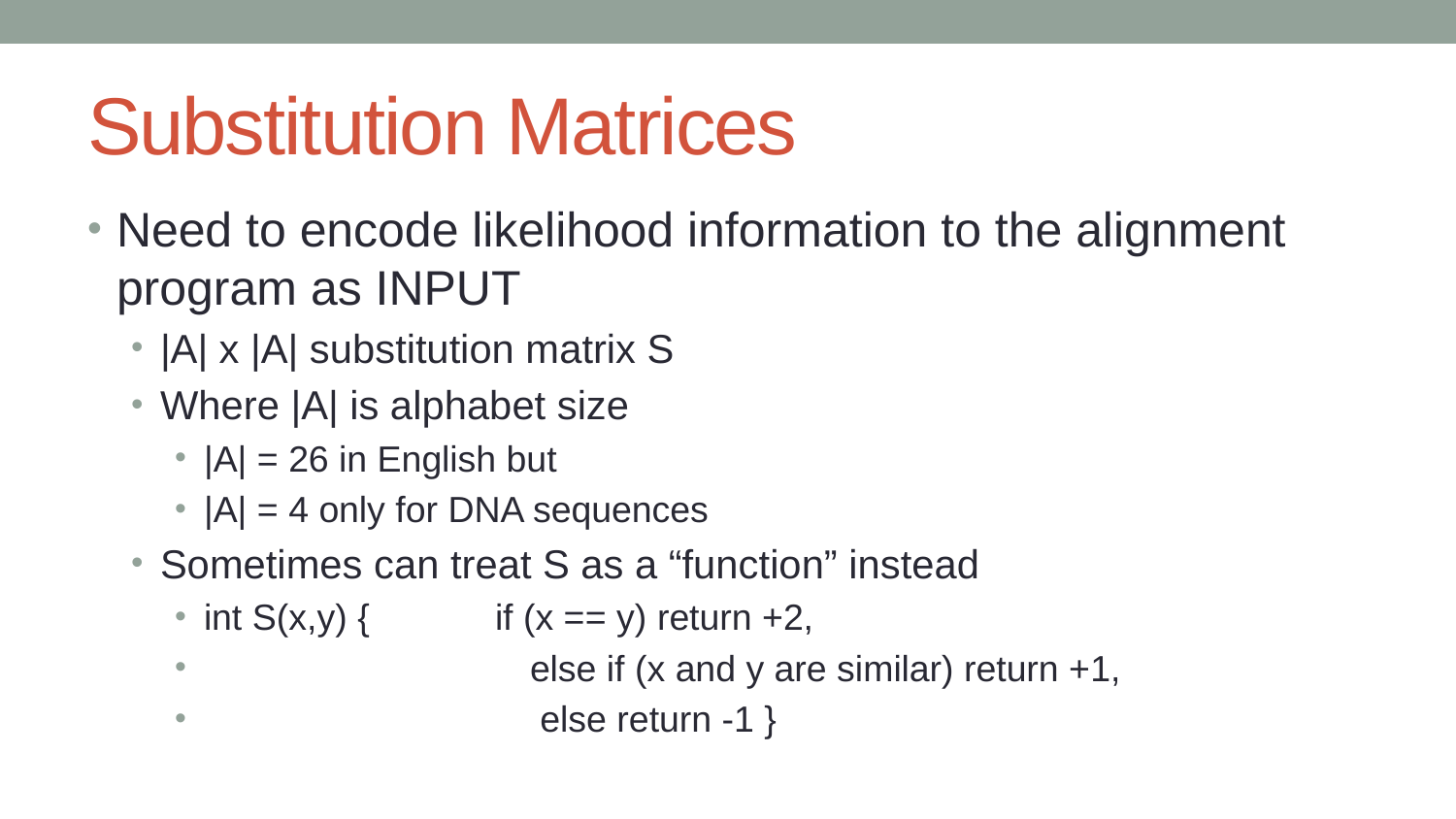

# Substitution Matrices
Need to encode likelihood information to the alignment program as INPUT
|A| x |A| substitution matrix S
Where |A| is alphabet size
|A| = 26 in English but
|A| = 4 only for DNA sequences
Sometimes can treat S as a “function” instead
int S(x,y) { 	if (x == y) return +2,
                                else if (x and y are similar) return +1,
                                 else return -1 }